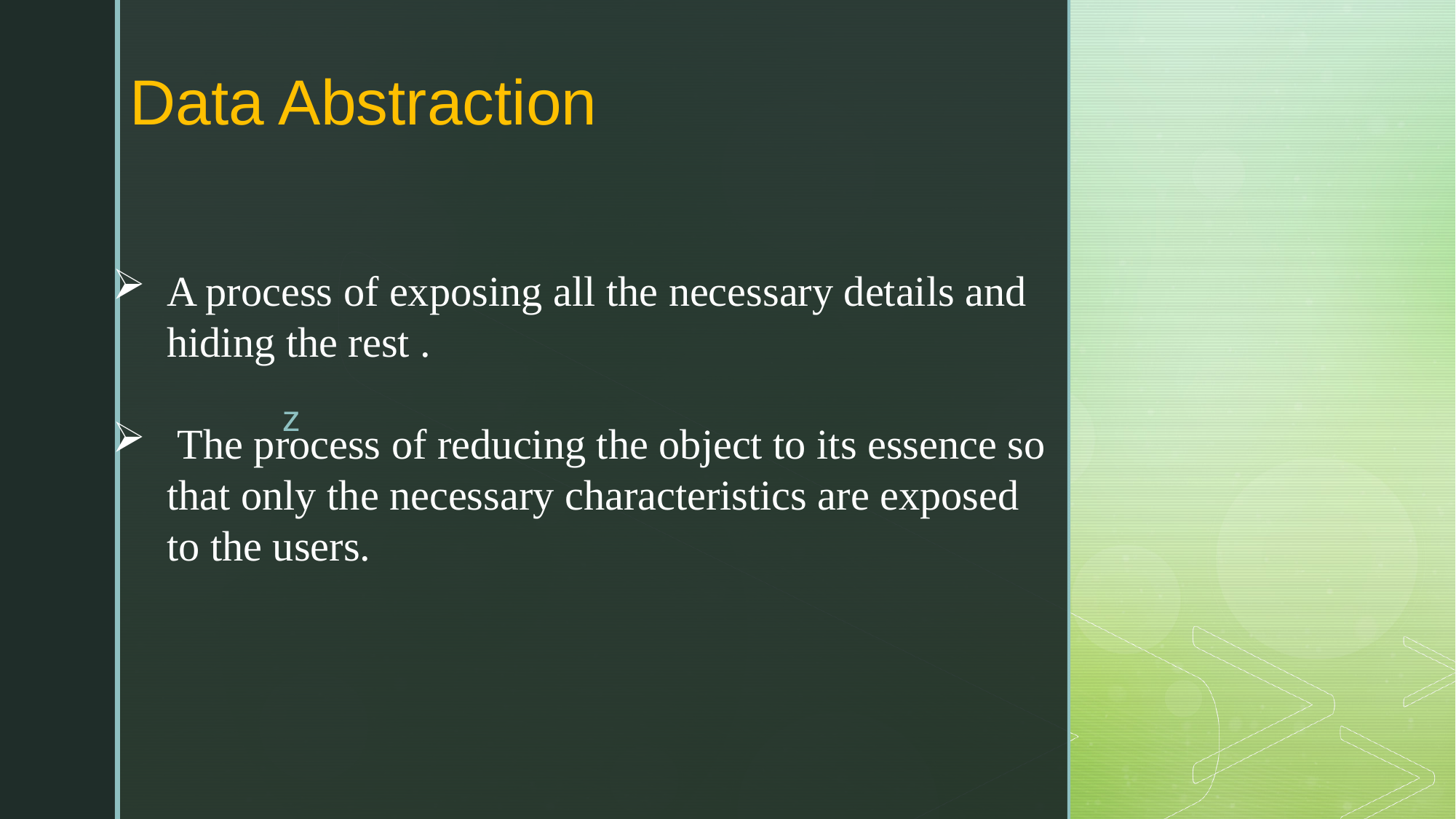

# Data Abstraction
A process of exposing all the necessary details and hiding the rest .

 The process of reducing the object to its essence so that only the necessary characteristics are exposed to the users.